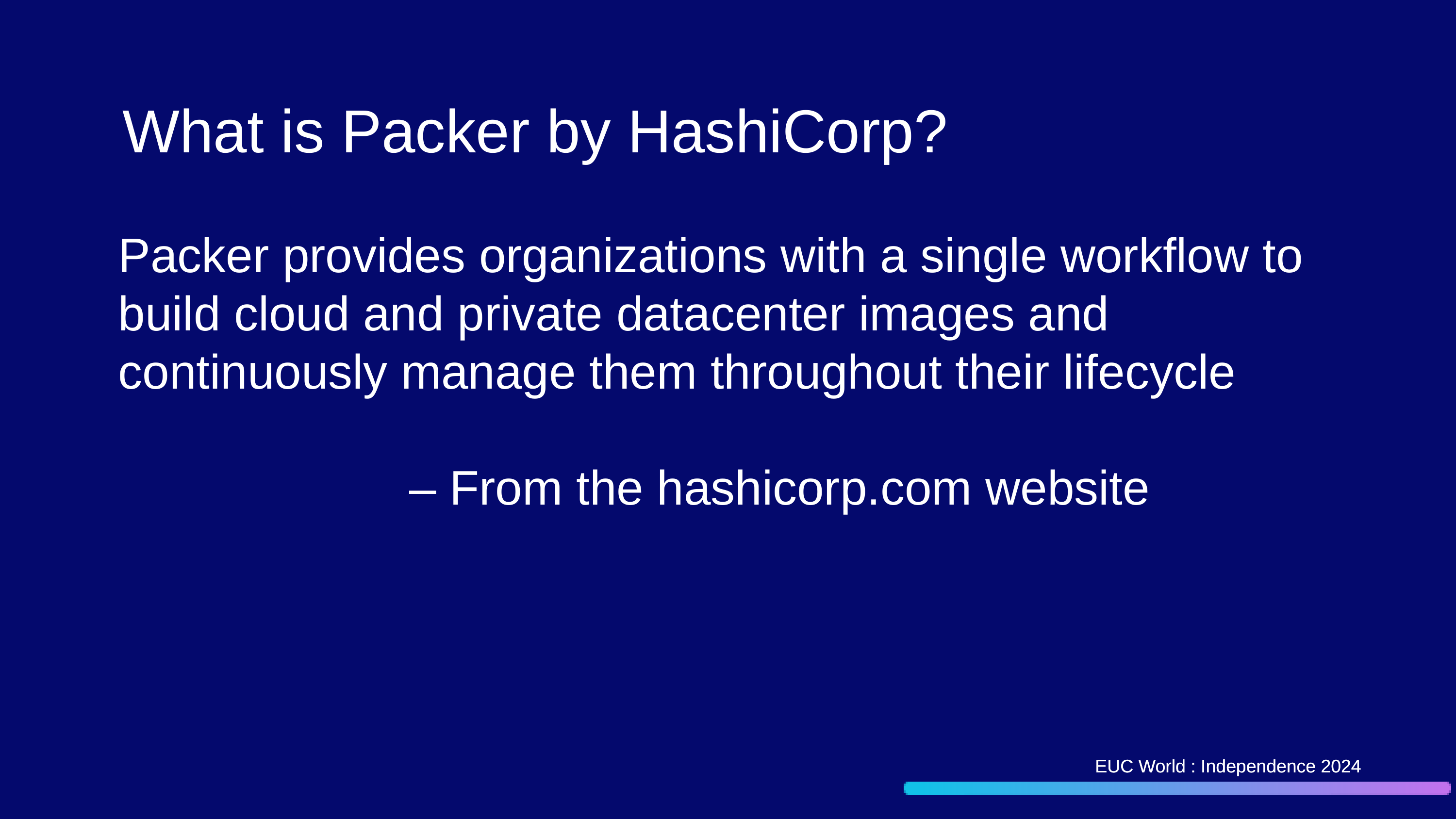

What is Packer by HashiCorp?
Packer provides organizations with a single workflow to build cloud and private datacenter images and continuously manage them throughout their lifecycle
				– From the hashicorp.com website
EUC World : Independence 2024
EUC World : Independence 2024